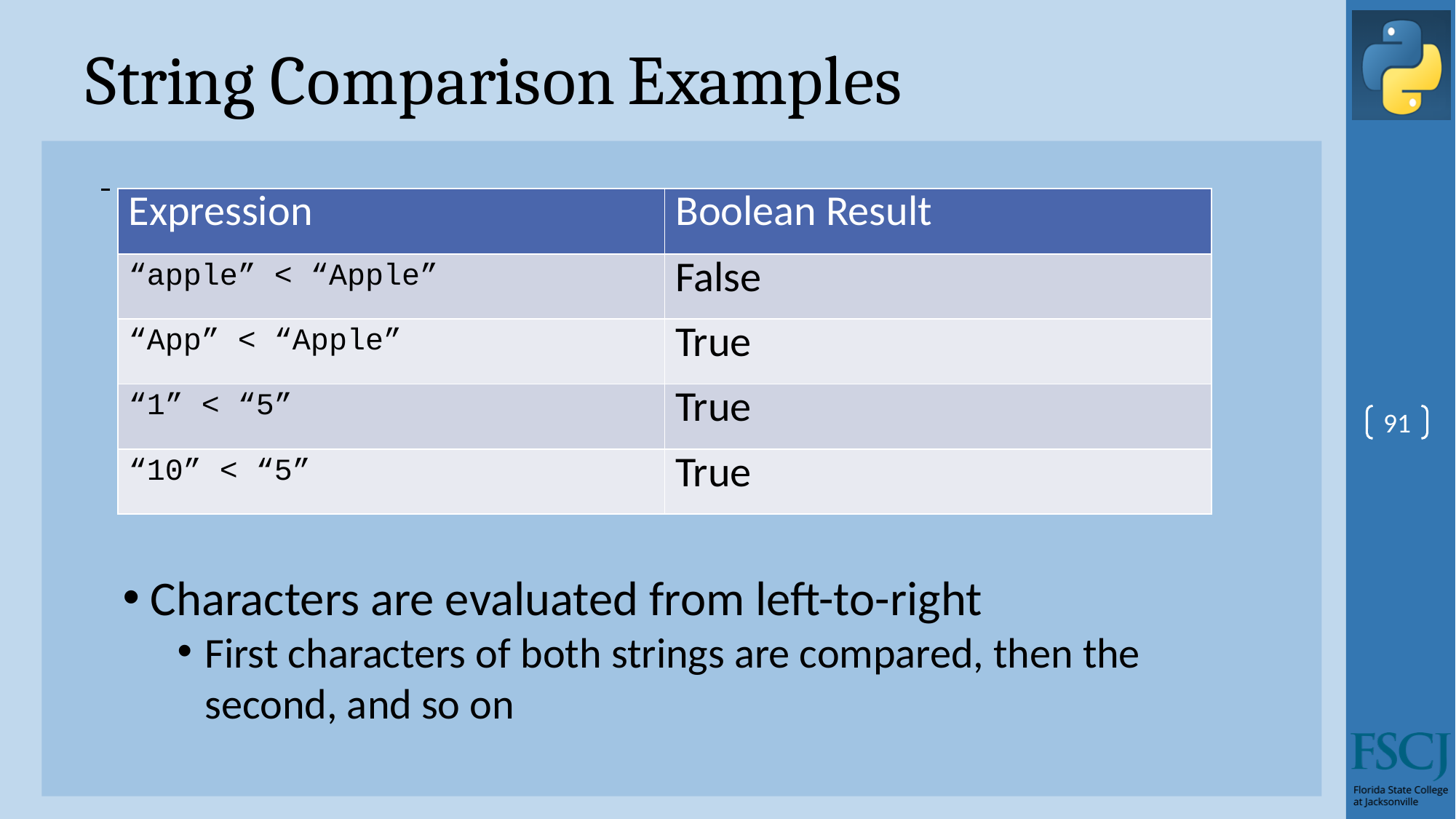

# String Comparison Examples

| Expression | Boolean Result |
| --- | --- |
| “apple” < “Apple” | False |
| “App” < “Apple” | True |
| “1” < “5” | True |
| “10” < “5” | True |
91
Characters are evaluated from left-to-right
First characters of both strings are compared, then the second, and so on